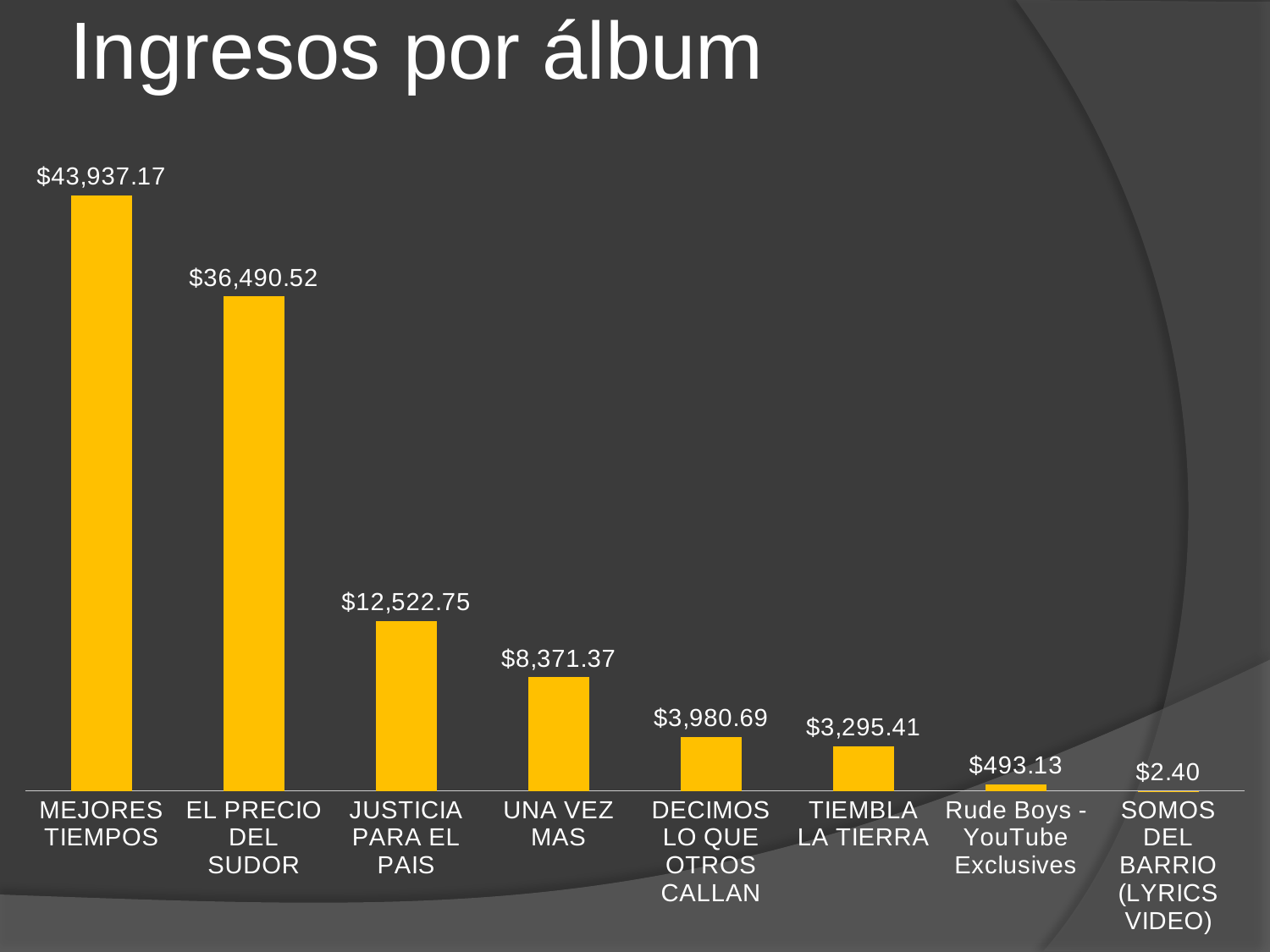

# Ingresos por álbum

### Chart

| Category |  |
|---|---|
| MEJORES TIEMPOS | 43937.171247754595 |
| EL PRECIO DEL SUDOR | 36490.51802233846 |
| JUSTICIA PARA EL PAIS | 12522.751775452769 |
| UNA VEZ MAS | 8371.371915208734 |
| DECIMOS LO QUE OTROS CALLAN | 3980.686952387882 |
| TIEMBLA LA TIERRA | 3295.406527632964 |
| Rude Boys - YouTube Exclusives | 493.1266004811326 |
| SOMOS DEL BARRIO (LYRICS VIDEO) | 2.397757190628906 |